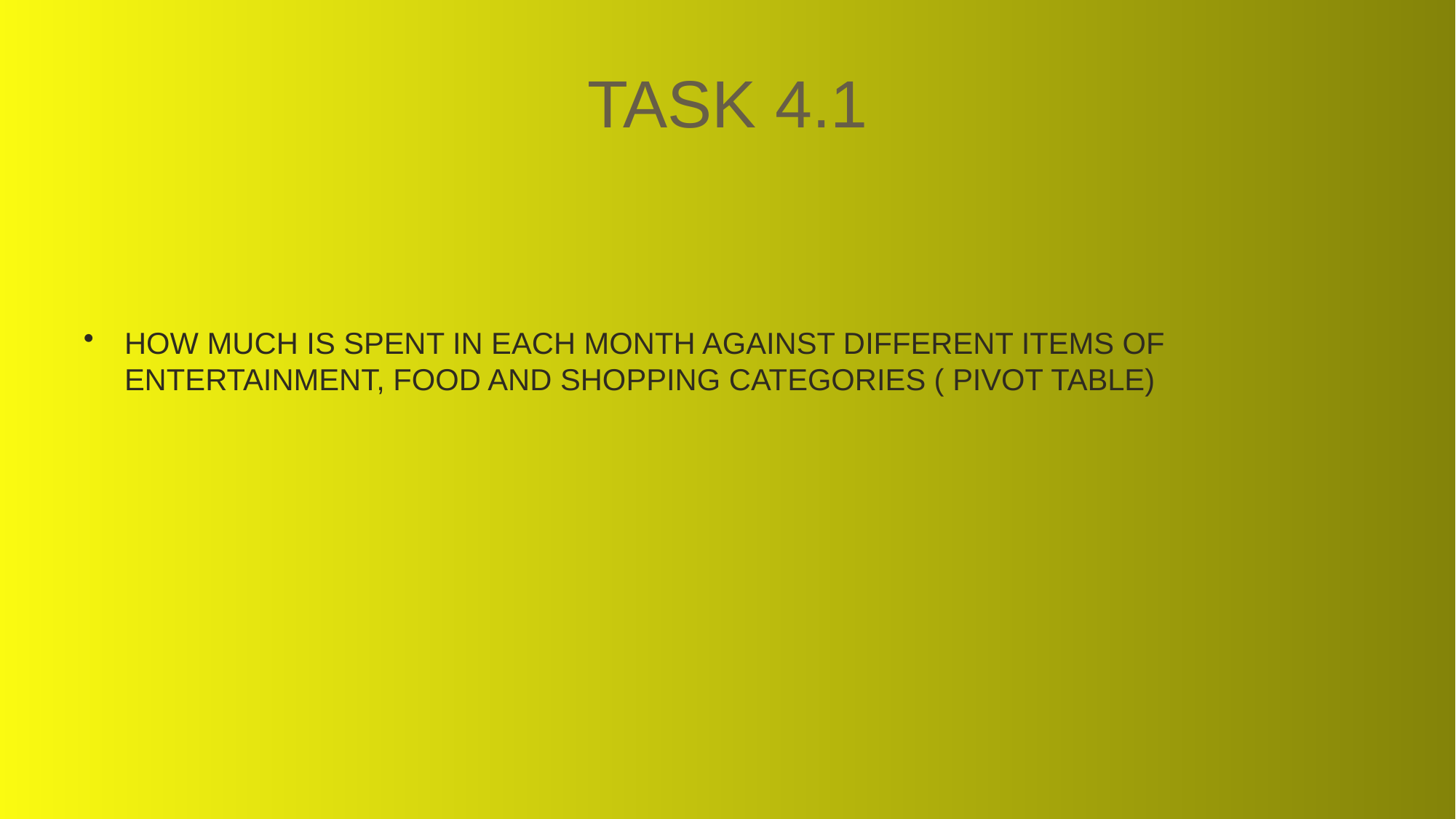

# TASK 4.1

HOW MUCH IS SPENT IN EACH MONTH AGAINST DIFFERENT ITEMS OF ENTERTAINMENT, FOOD AND SHOPPING CATEGORIES ( PIVOT TABLE)